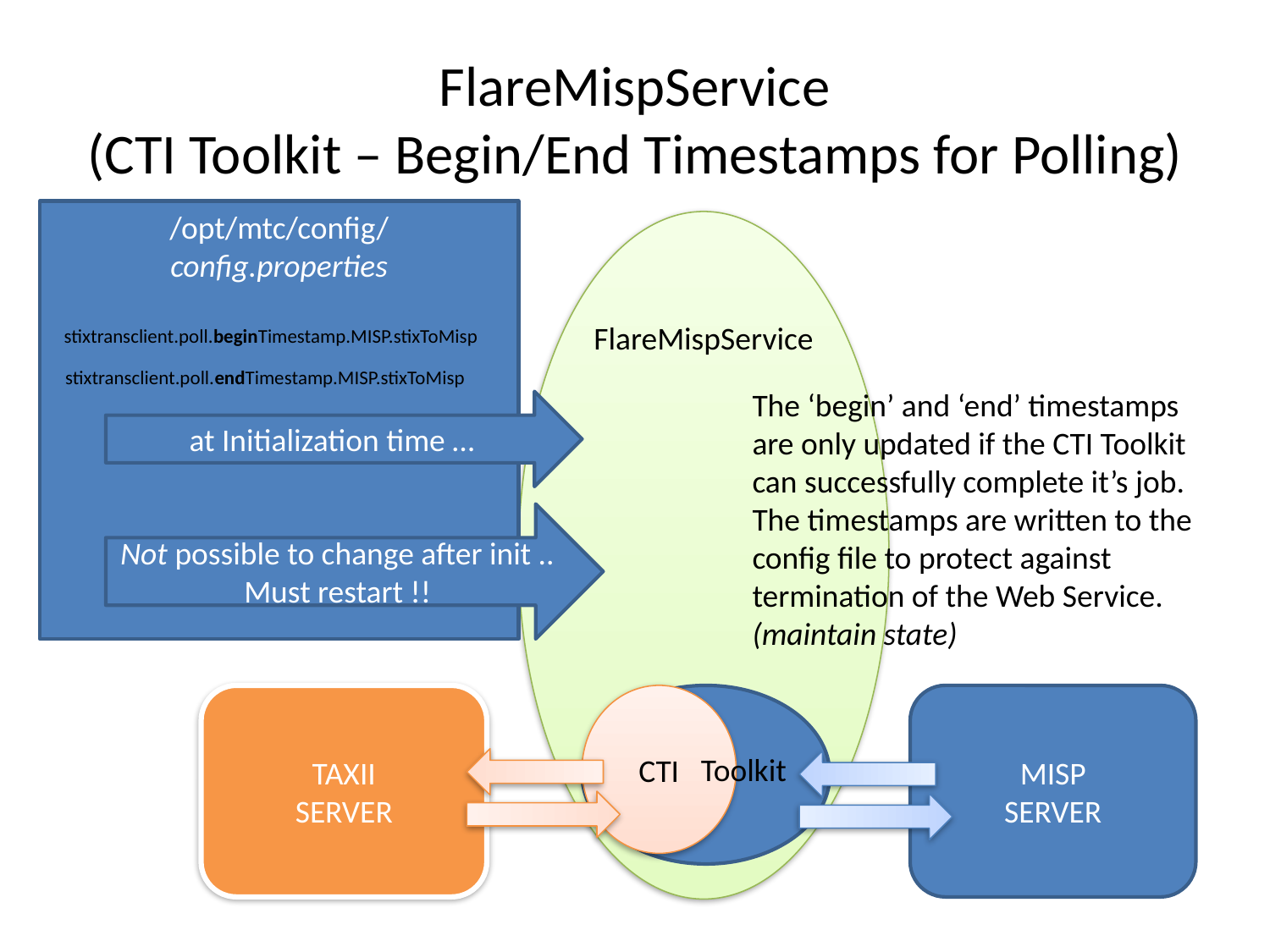

# FlareMispService (CTI Toolkit – Begin/End Timestamps for Polling)
/opt/mtc/config/
config.properties
FlareMispService
stixtransclient.poll.beginTimestamp.MISP.stixToMisp
stixtransclient.poll.endTimestamp.MISP.stixToMisp
The ‘begin’ and ‘end’ timestamps are only updated if the CTI Toolkit can successfully complete it’s job.   The timestamps are written to the config file to protect against termination of the Web Service.  (maintain state)
at Initialization time …
Not possible to change after init ..
Must restart !!
MISP
SERVER
TAXII
SERVER

CTI
Toolkit